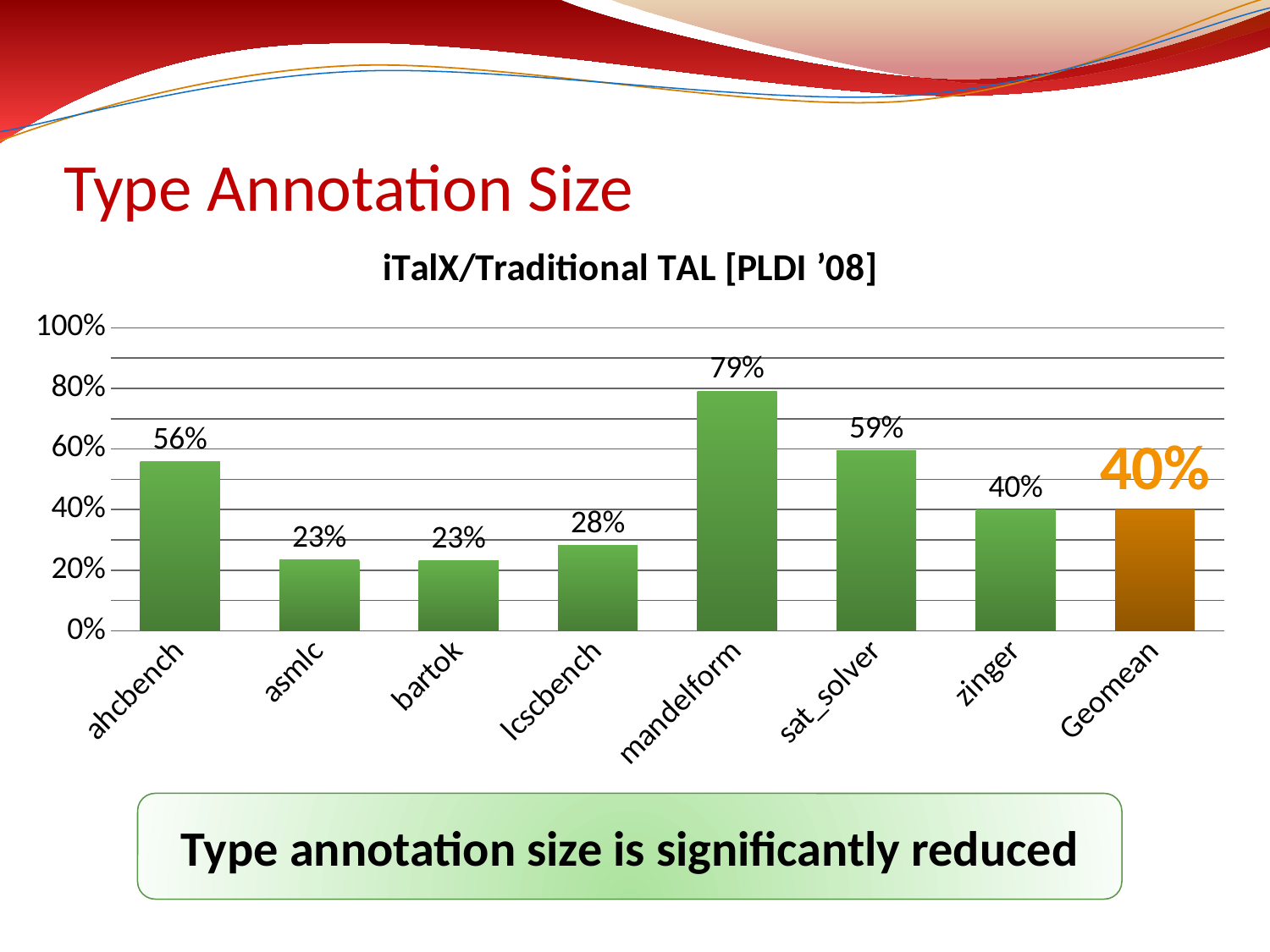

# Type Annotation Size

### Chart: iTalX/Traditional TAL [PLDI ’08]

| Category | Annotation Size Reduction |
|---|---|
| ahcbench | 0.5592991913746631 |
| asmlc | 0.2349386003577244 |
| bartok | 0.23093216975747255 |
| lcscbench | 0.2810421942965496 |
| mandelform | 0.7913486005089059 |
| sat_solver | 0.5940073593832136 |
| zinger | 0.3980488061428421 |
| Geomean | 0.39849373980956726 |
Type annotation size is significantly reduced